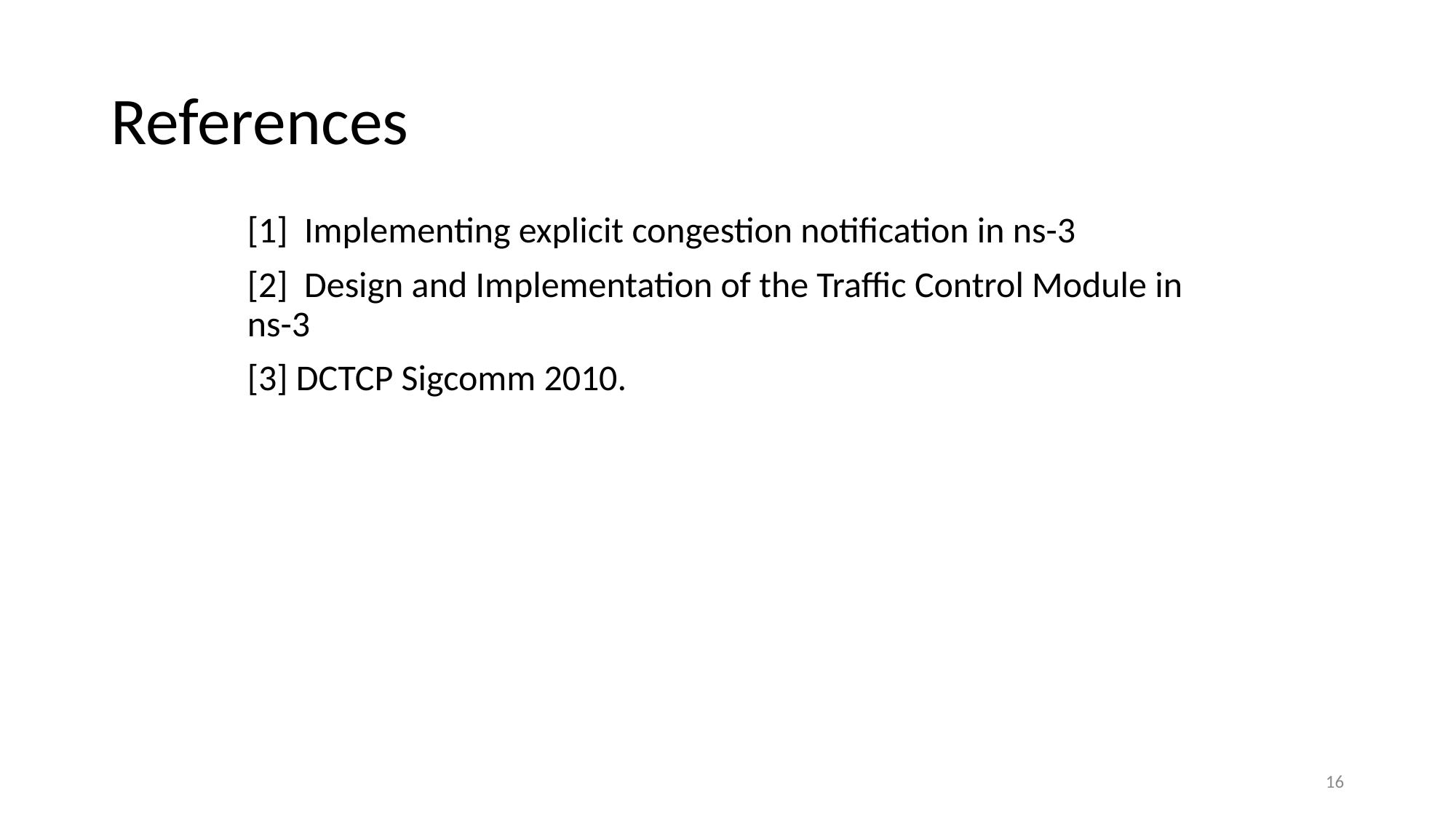

# References
[1]  Implementing explicit congestion notification in ns-3
[2]  Design and Implementation of the Traffic Control Module in ns-3
[3] DCTCP Sigcomm 2010.
16